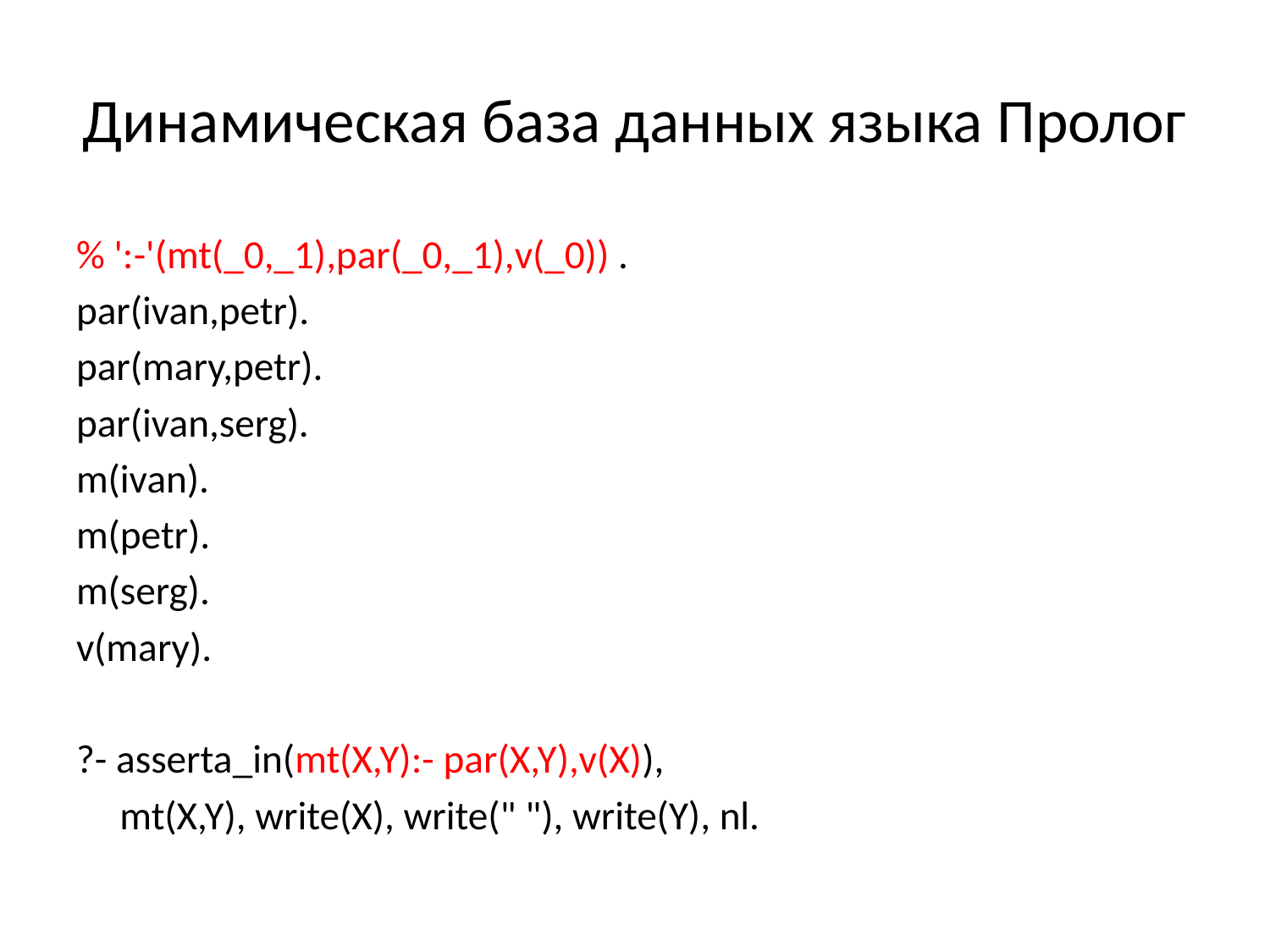

# Динамическая база данных языка Пролог
% ':-'(mt(_0,_1),par(_0,_1),v(_0)) .
par(ivan,petr).
par(mary,petr).
par(ivan,serg).
m(ivan).
m(petr).
m(serg).
v(mary).

?- asserta_in(mt(X,Y):- par(X,Y),v(X)),
	mt(X,Y), write(X), write(" "), write(Y), nl.